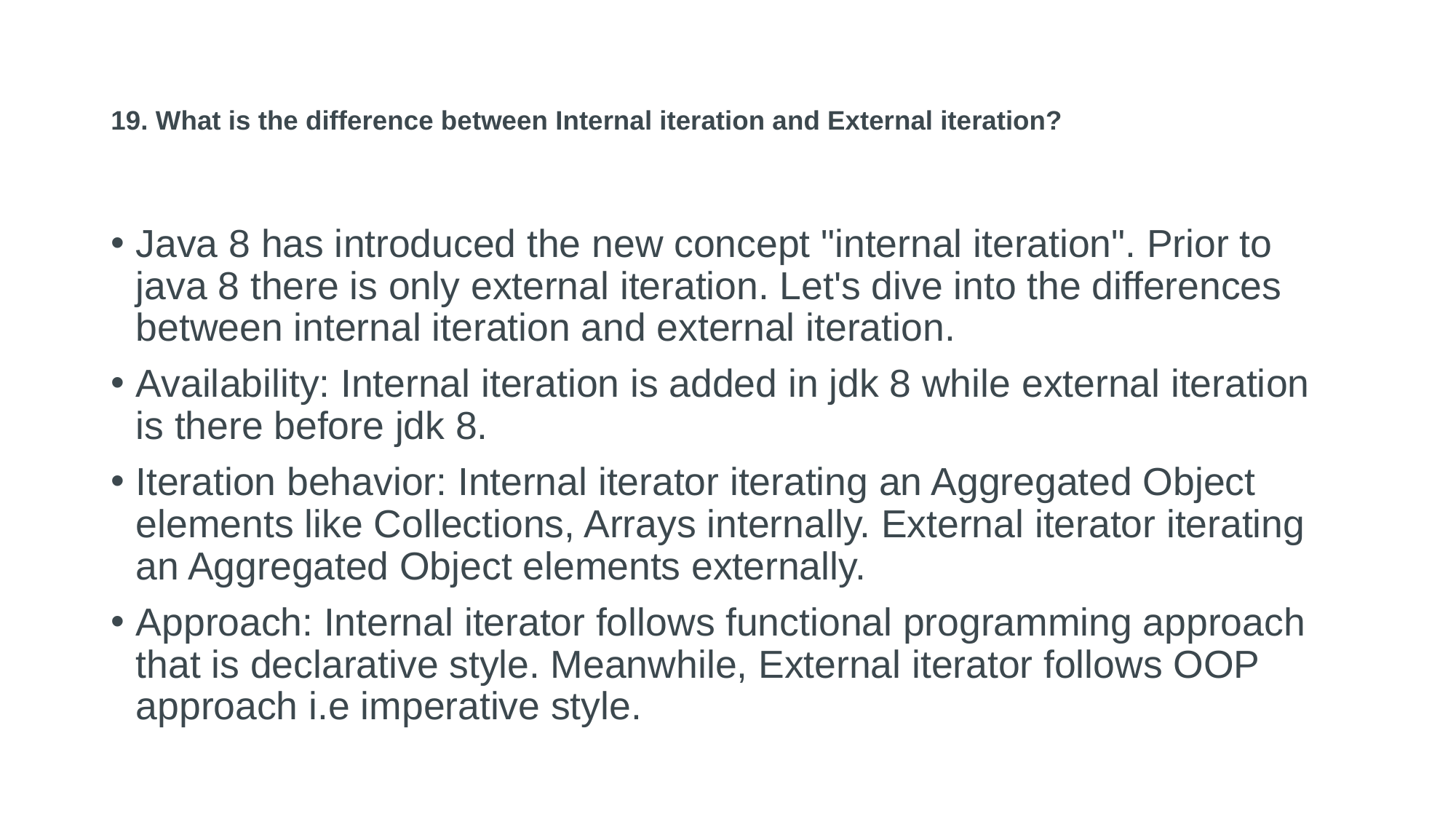

# 19. What is the difference between Internal iteration and External iteration?
Java 8 has introduced the new concept "internal iteration". Prior to java 8 there is only external iteration. Let's dive into the differences between internal iteration and external iteration.
Availability: Internal iteration is added in jdk 8 while external iteration is there before jdk 8.
Iteration behavior: Internal iterator iterating an Aggregated Object elements like Collections, Arrays internally. External iterator iterating an Aggregated Object elements externally.
Approach: Internal iterator follows functional programming approach that is declarative style. Meanwhile, External iterator follows OOP approach i.e imperative style.